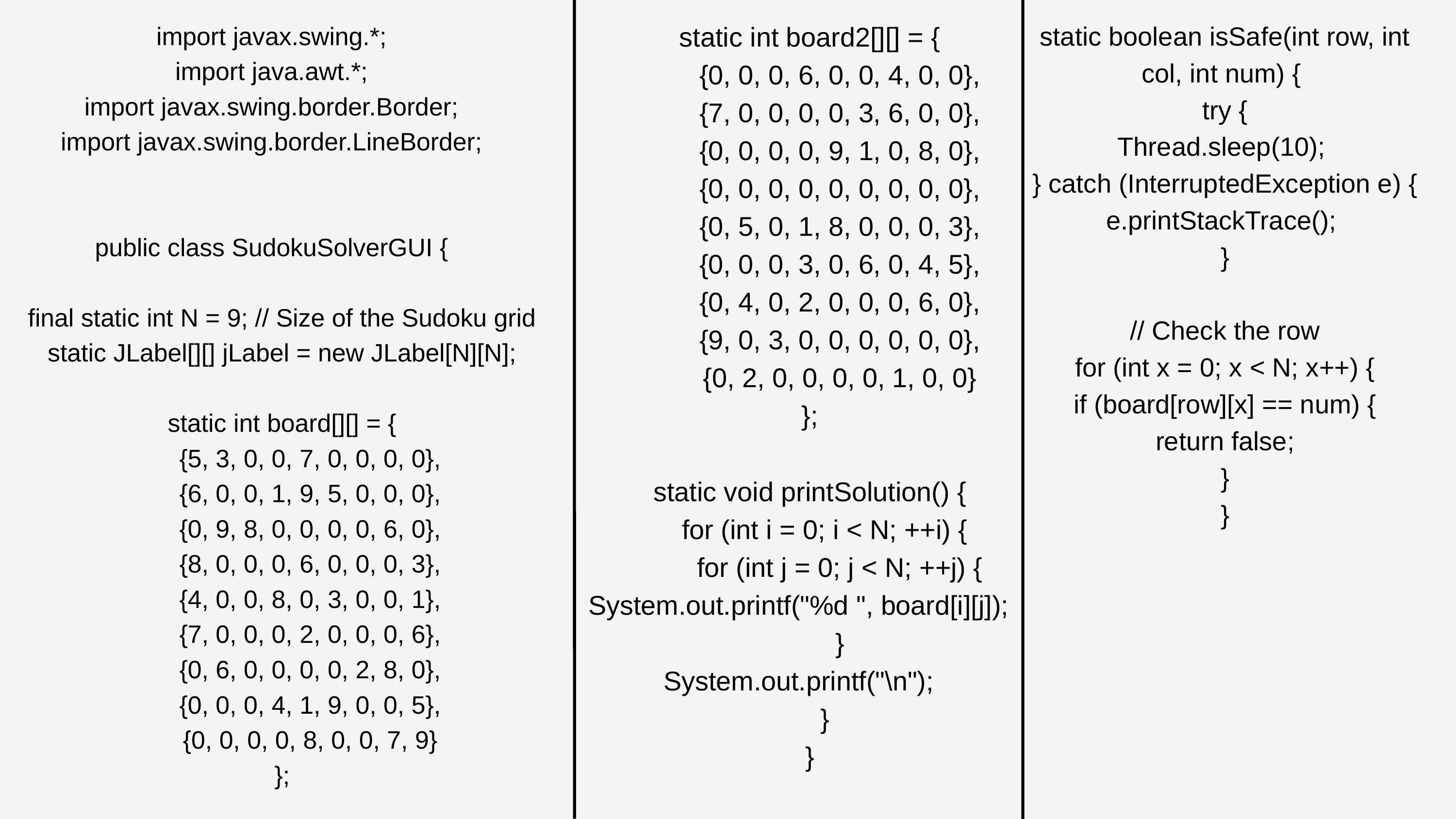

static int board2[][] = {
           {0, 0, 0, 6, 0, 0, 4, 0, 0},
           {7, 0, 0, 0, 0, 3, 6, 0, 0},
           {0, 0, 0, 0, 9, 1, 0, 8, 0},
           {0, 0, 0, 0, 0, 0, 0, 0, 0},
           {0, 5, 0, 1, 8, 0, 0, 0, 3},
           {0, 0, 0, 3, 0, 6, 0, 4, 5},
           {0, 4, 0, 2, 0, 0, 0, 6, 0},
           {9, 0, 3, 0, 0, 0, 0, 0, 0},
           {0, 2, 0, 0, 0, 0, 1, 0, 0}
   };

   static void printSolution() {
       for (int i = 0; i < N; ++i) {
           for (int j = 0; j < N; ++j) {
System.out.printf("%d ", board[i][j]);
           }
System.out.printf("\n");
       }
   }

 static boolean isSafe(int row, int col, int num) {
 try {
Thread.sleep(10);
 } catch (InterruptedException e) {
e.printStackTrace();
 }

 // Check the row
 for (int x = 0; x < N; x++) {
 if (board[row][x] == num) {
 return false;
 }
 }

import javax.swing.*;
import java.awt.*;
import javax.swing.border.Border;
import javax.swing.border.LineBorder;

public class SudokuSolverGUI {

   final static int N = 9; // Size of the Sudoku grid
   static JLabel[][] jLabel = new JLabel[N][N];

   static int board[][] = {
           {5, 3, 0, 0, 7, 0, 0, 0, 0},
           {6, 0, 0, 1, 9, 5, 0, 0, 0},
           {0, 9, 8, 0, 0, 0, 0, 6, 0},
           {8, 0, 0, 0, 6, 0, 0, 0, 3},
           {4, 0, 0, 8, 0, 3, 0, 0, 1},
           {7, 0, 0, 0, 2, 0, 0, 0, 6},
           {0, 6, 0, 0, 0, 0, 2, 8, 0},
           {0, 0, 0, 4, 1, 9, 0, 0, 5},
           {0, 0, 0, 0, 8, 0, 0, 7, 9}
   };